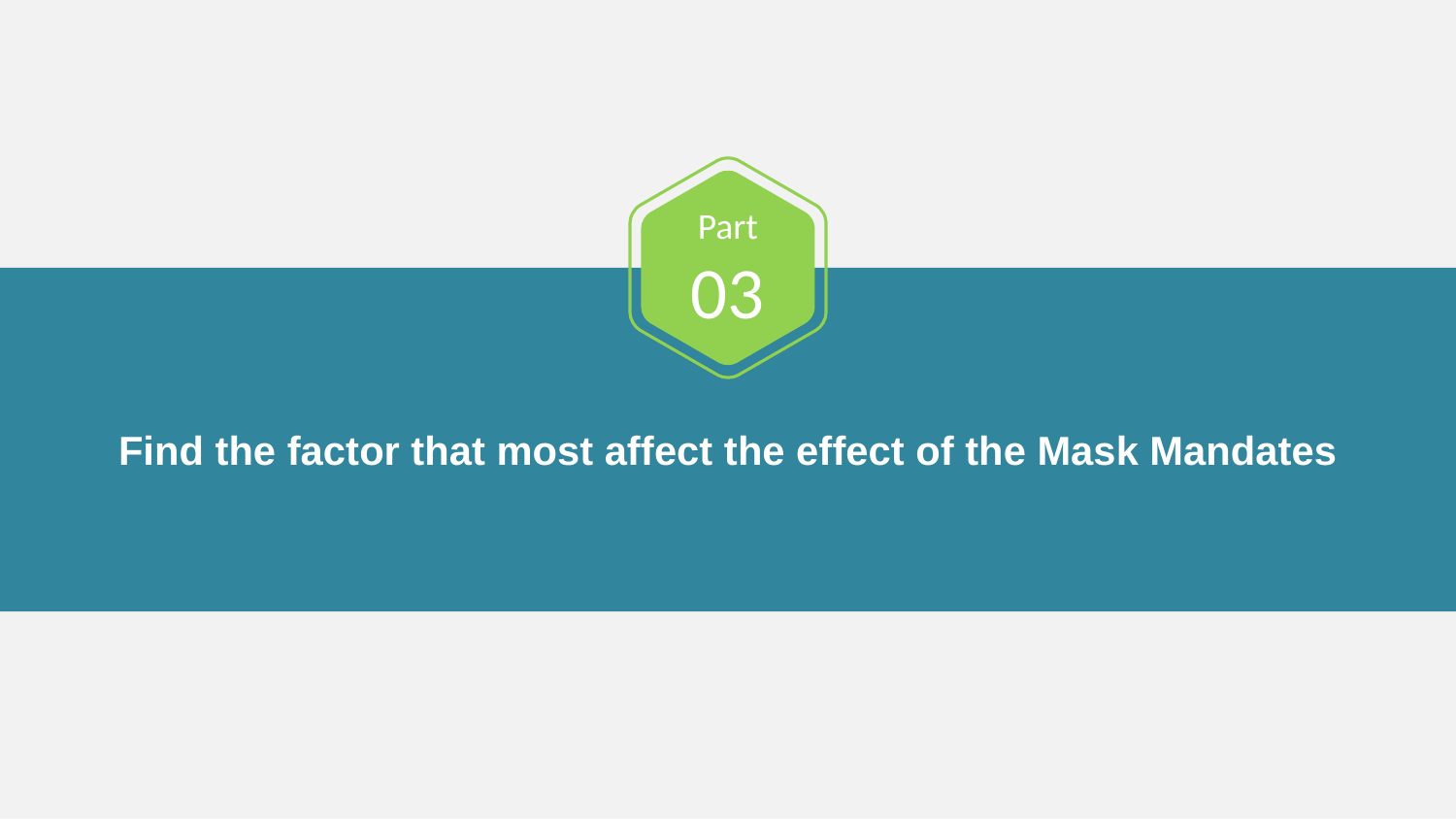

Part
03

Find the factor that most affect the effect of the Mask Mandates